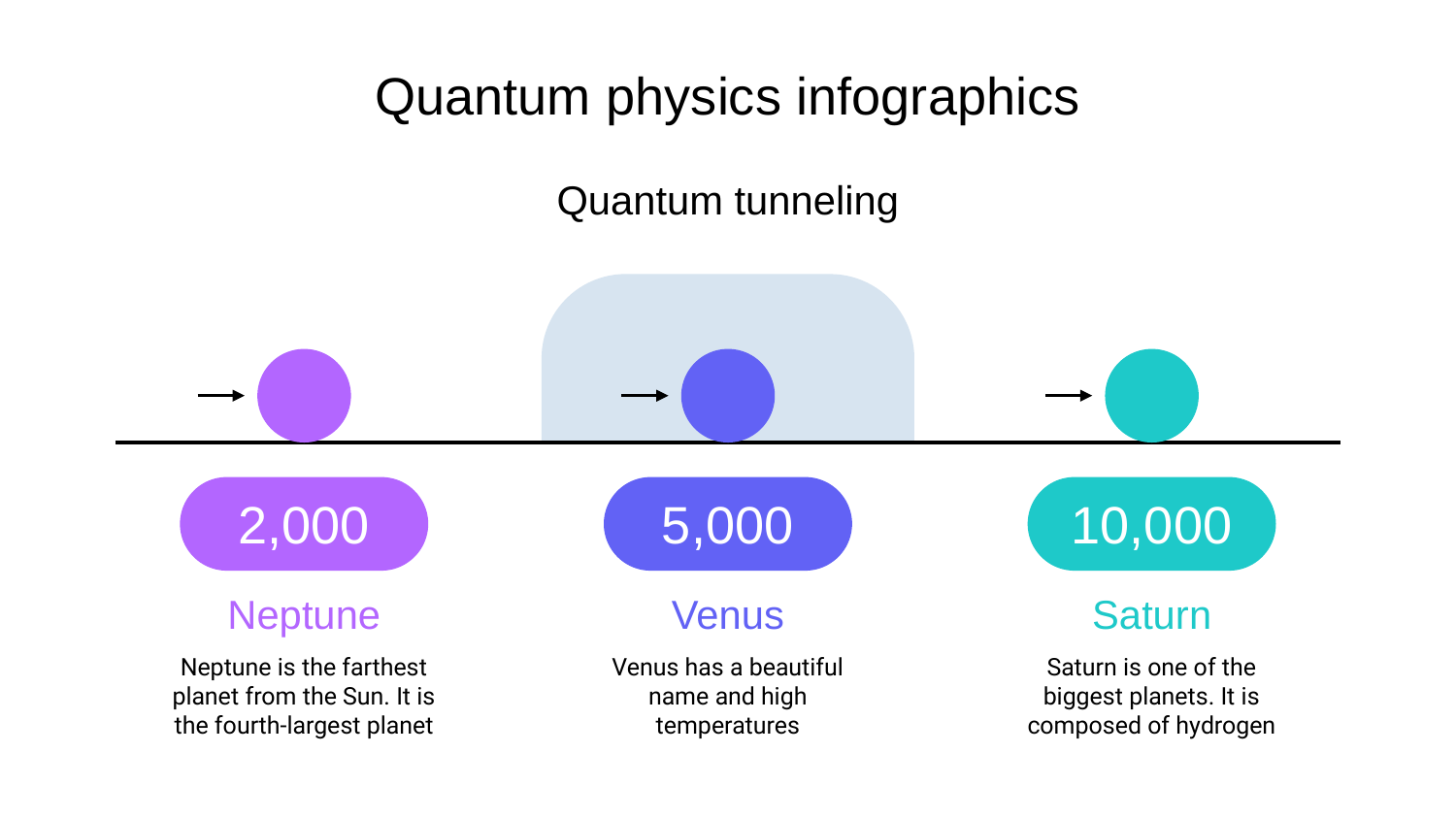

# Quantum physics infographics
Quantum tunneling

2,000
Neptune
Neptune is the farthest planet from the Sun. It is the fourth-largest planet
5,000
Venus
Venus has a beautiful name and high temperatures
10,000
Saturn
Saturn is one of the biggest planets. It is composed of hydrogen